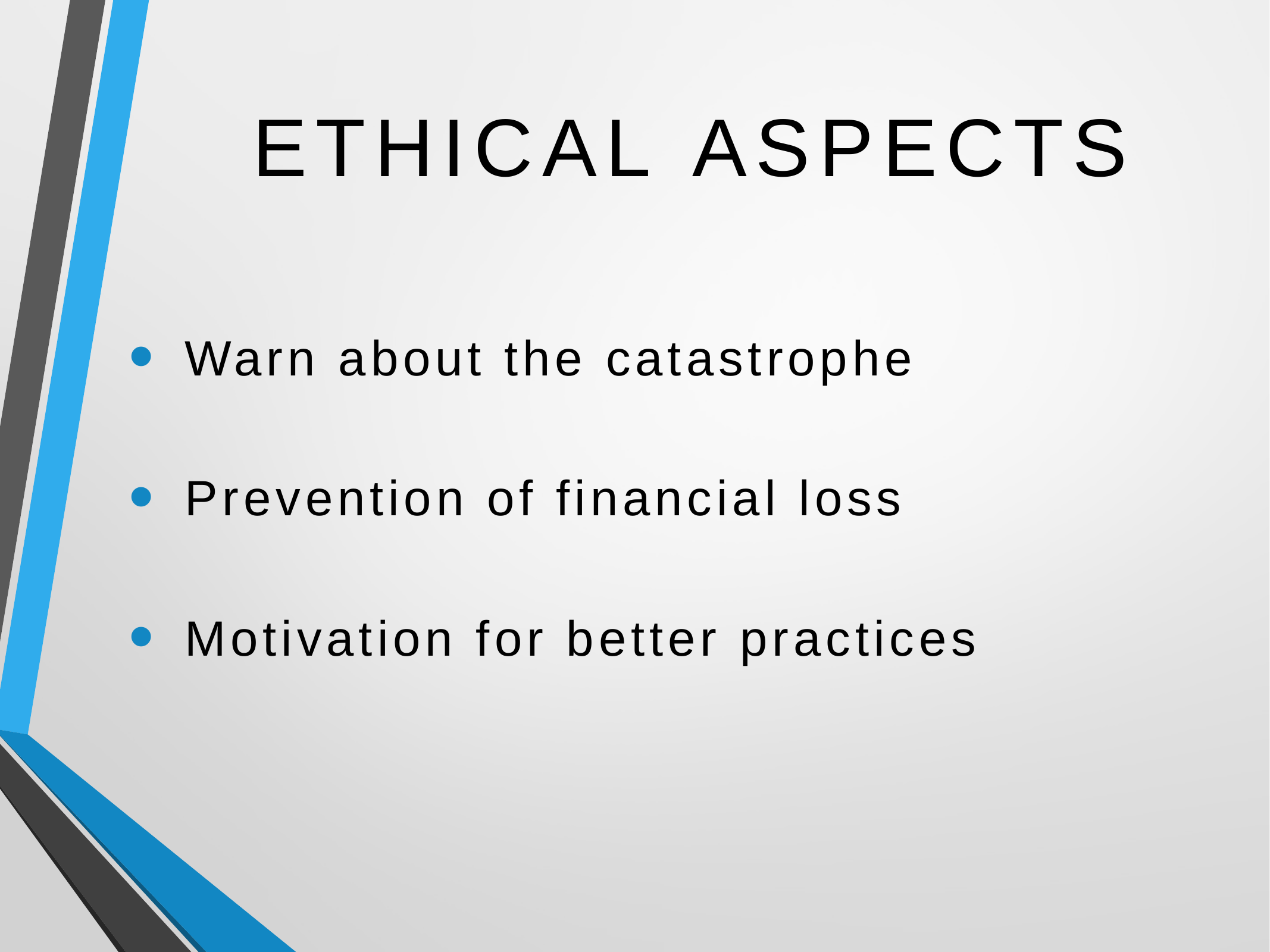

# Ethical Aspects
Warn about the catastrophe

Prevention of financial loss

Motivation for better practices